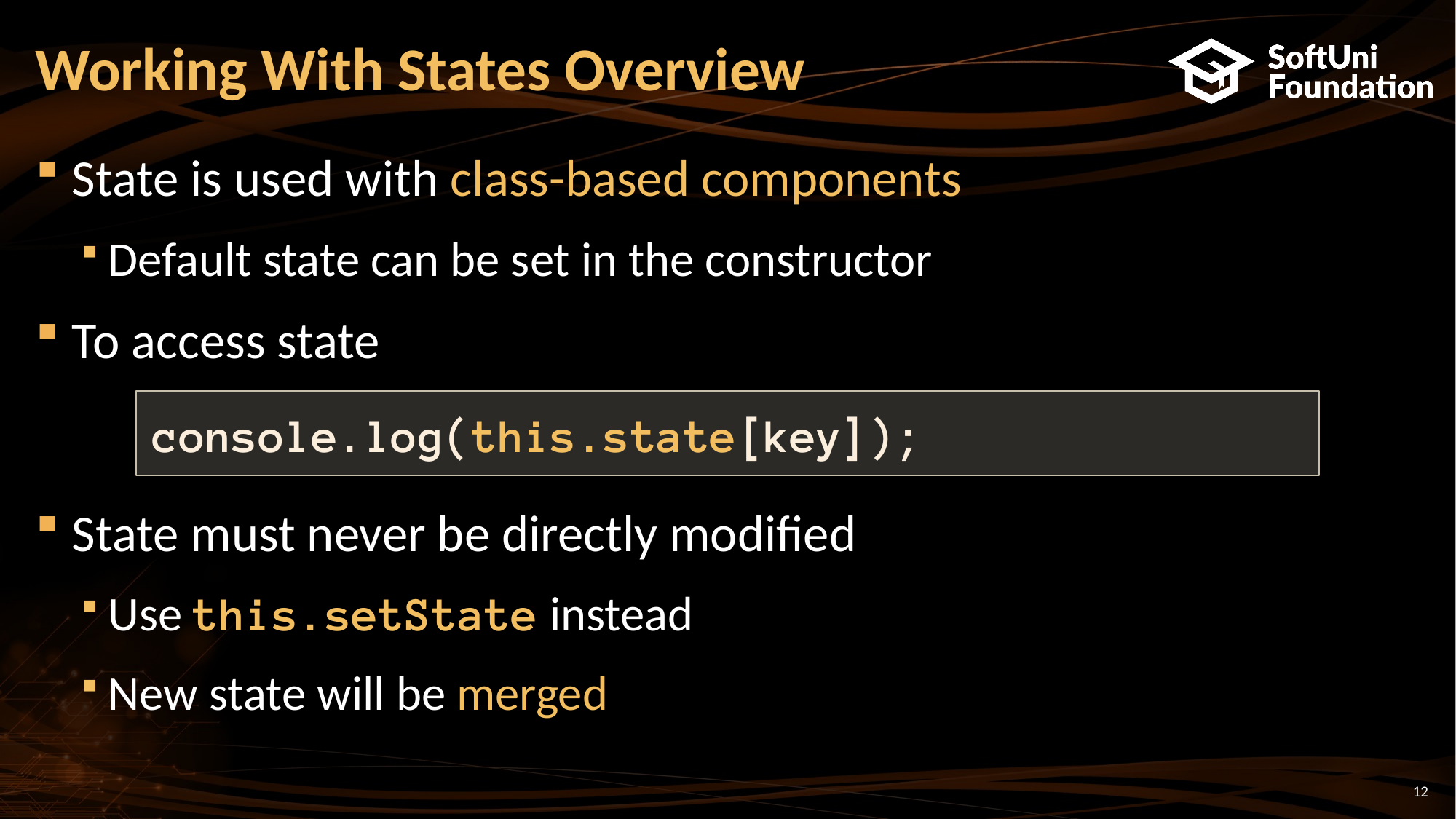

# Working With States Overview
State is used with class-based components
Default state can be set in the constructor
To access state
State must never be directly modified
Use this.setState instead
New state will be merged
console.log(this.state[key]);
12